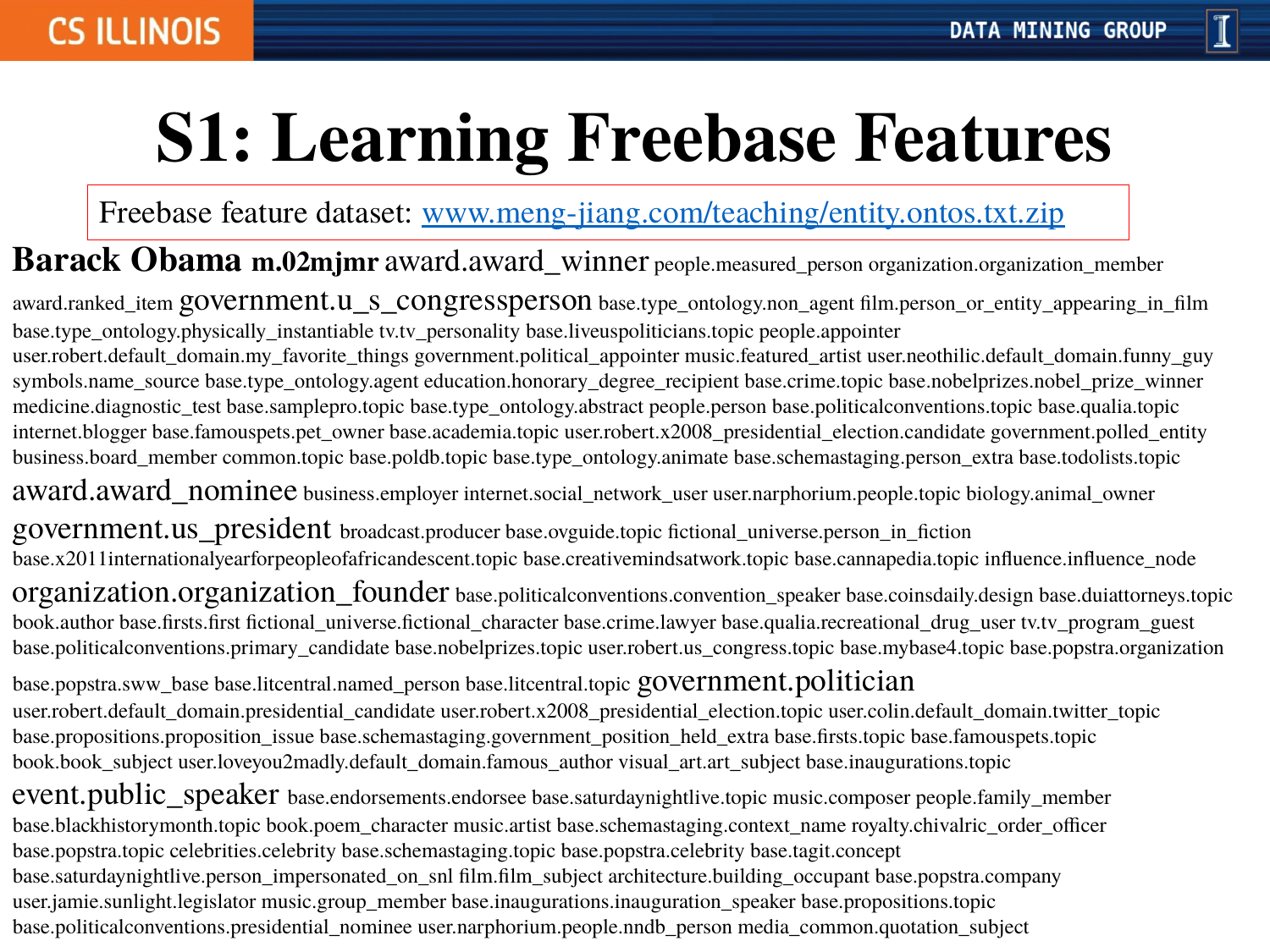

# S1: Learning Freebase Features
Freebase feature dataset: www.meng-jiang.com/teaching/entity.ontos.txt.zip
Barack Obama m.02mjmr award.award_winner people.measured_person organization.organization_member award.ranked_item government.u_s_congressperson base.type_ontology.non_agent film.person_or_entity_appearing_in_film base.type_ontology.physically_instantiable tv.tv_personality base.liveuspoliticians.topic people.appointer user.robert.default_domain.my_favorite_things government.political_appointer music.featured_artist user.neothilic.default_domain.funny_guy symbols.name_source base.type_ontology.agent education.honorary_degree_recipient base.crime.topic base.nobelprizes.nobel_prize_winner medicine.diagnostic_test base.samplepro.topic base.type_ontology.abstract people.person base.politicalconventions.topic base.qualia.topic internet.blogger base.famouspets.pet_owner base.academia.topic user.robert.x2008_presidential_election.candidate government.polled_entity business.board_member common.topic base.poldb.topic base.type_ontology.animate base.schemastaging.person_extra base.todolists.topic award.award_nominee business.employer internet.social_network_user user.narphorium.people.topic biology.animal_owner government.us_president broadcast.producer base.ovguide.topic fictional_universe.person_in_fiction base.x2011internationalyearforpeopleofafricandescent.topic base.creativemindsatwork.topic base.cannapedia.topic influence.influence_node organization.organization_founder base.politicalconventions.convention_speaker base.coinsdaily.design base.duiattorneys.topic book.author base.firsts.first fictional_universe.fictional_character base.crime.lawyer base.qualia.recreational_drug_user tv.tv_program_guest base.politicalconventions.primary_candidate base.nobelprizes.topic user.robert.us_congress.topic base.mybase4.topic base.popstra.organization base.popstra.sww_base base.litcentral.named_person base.litcentral.topic government.politician user.robert.default_domain.presidential_candidate user.robert.x2008_presidential_election.topic user.colin.default_domain.twitter_topic base.propositions.proposition_issue base.schemastaging.government_position_held_extra base.firsts.topic base.famouspets.topic book.book_subject user.loveyou2madly.default_domain.famous_author visual_art.art_subject base.inaugurations.topic event.public_speaker base.endorsements.endorsee base.saturdaynightlive.topic music.composer people.family_member base.blackhistorymonth.topic book.poem_character music.artist base.schemastaging.context_name royalty.chivalric_order_officer base.popstra.topic celebrities.celebrity base.schemastaging.topic base.popstra.celebrity base.tagit.concept base.saturdaynightlive.person_impersonated_on_snl film.film_subject architecture.building_occupant base.popstra.company user.jamie.sunlight.legislator music.group_member base.inaugurations.inauguration_speaker base.propositions.topic base.politicalconventions.presidential_nominee user.narphorium.people.nndb_person media_common.quotation_subject